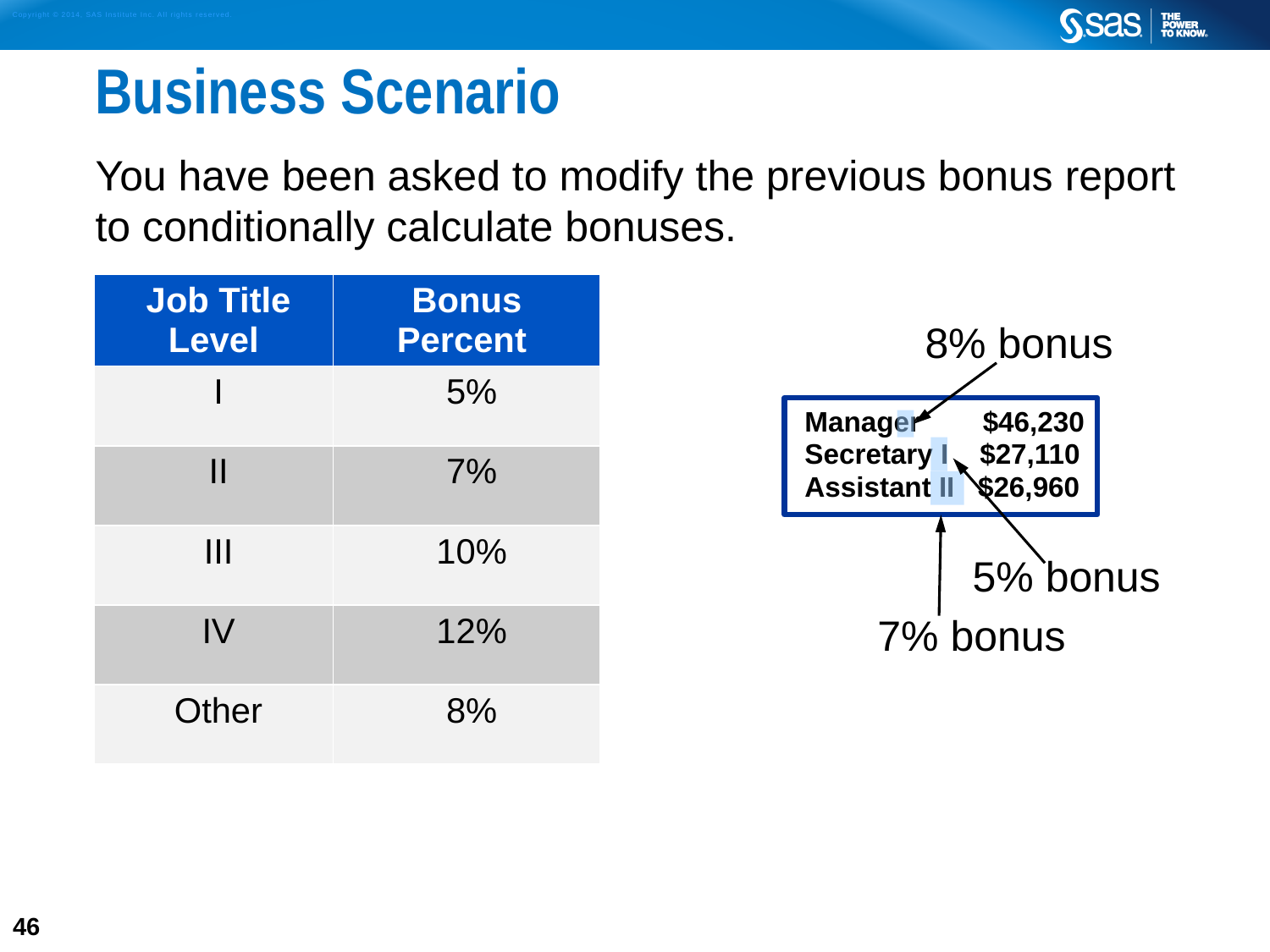

# Business Scenario
You have been asked to modify the previous bonus report to conditionally calculate bonuses.

                                                                      8% bonus

                                                                          5% bonus
                                                                  7% bonus
| Job Title Level | Bonus Percent |
| --- | --- |
| I | 5% |
| II | 7% |
| III | 10% |
| IV | 12% |
| Other | 8% |
 Manager        $46,230
 Secretary I    $27,110
 Assistant II   $26,960